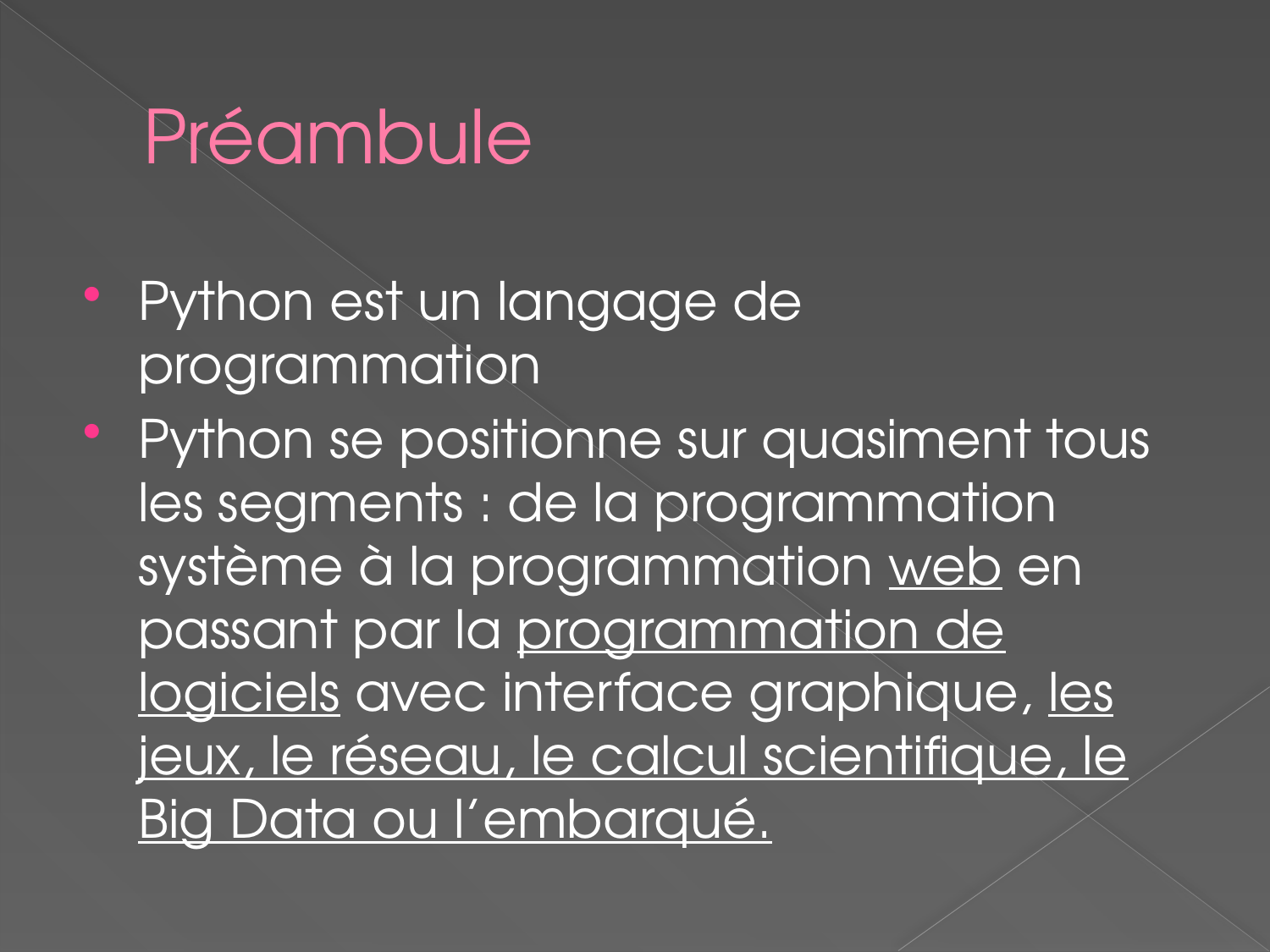

# Préambule
Python est un langage de programmation
Python se positionne sur quasiment tous les segments : de la programmation système à la programmation web en passant par la programmation de logiciels avec interface graphique, les jeux, le réseau, le calcul scientifique, le Big Data ou l’embarqué.